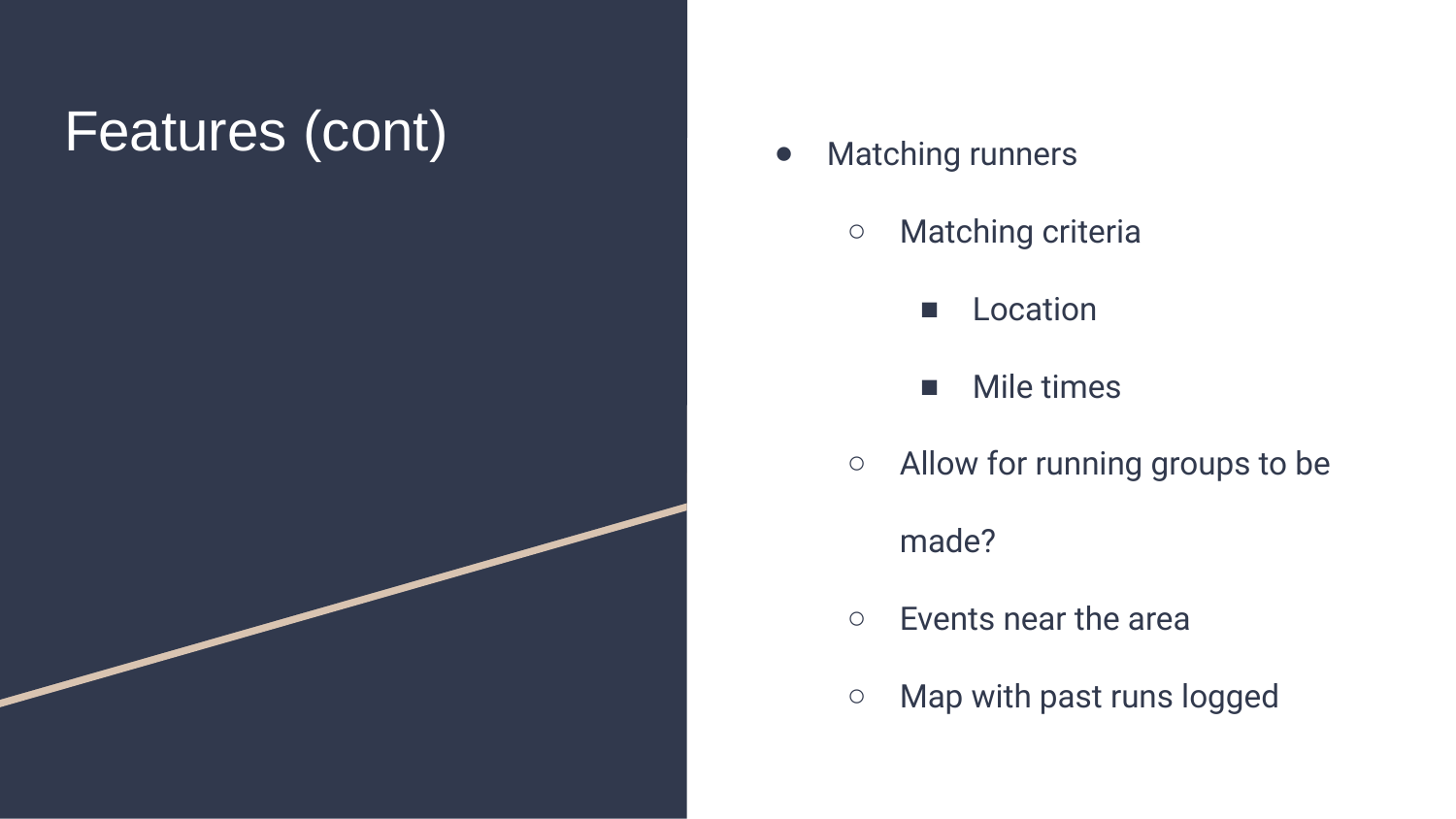

# Features (cont)
Matching runners
Matching criteria
Location
Mile times
Allow for running groups to be made?
Events near the area
Map with past runs logged